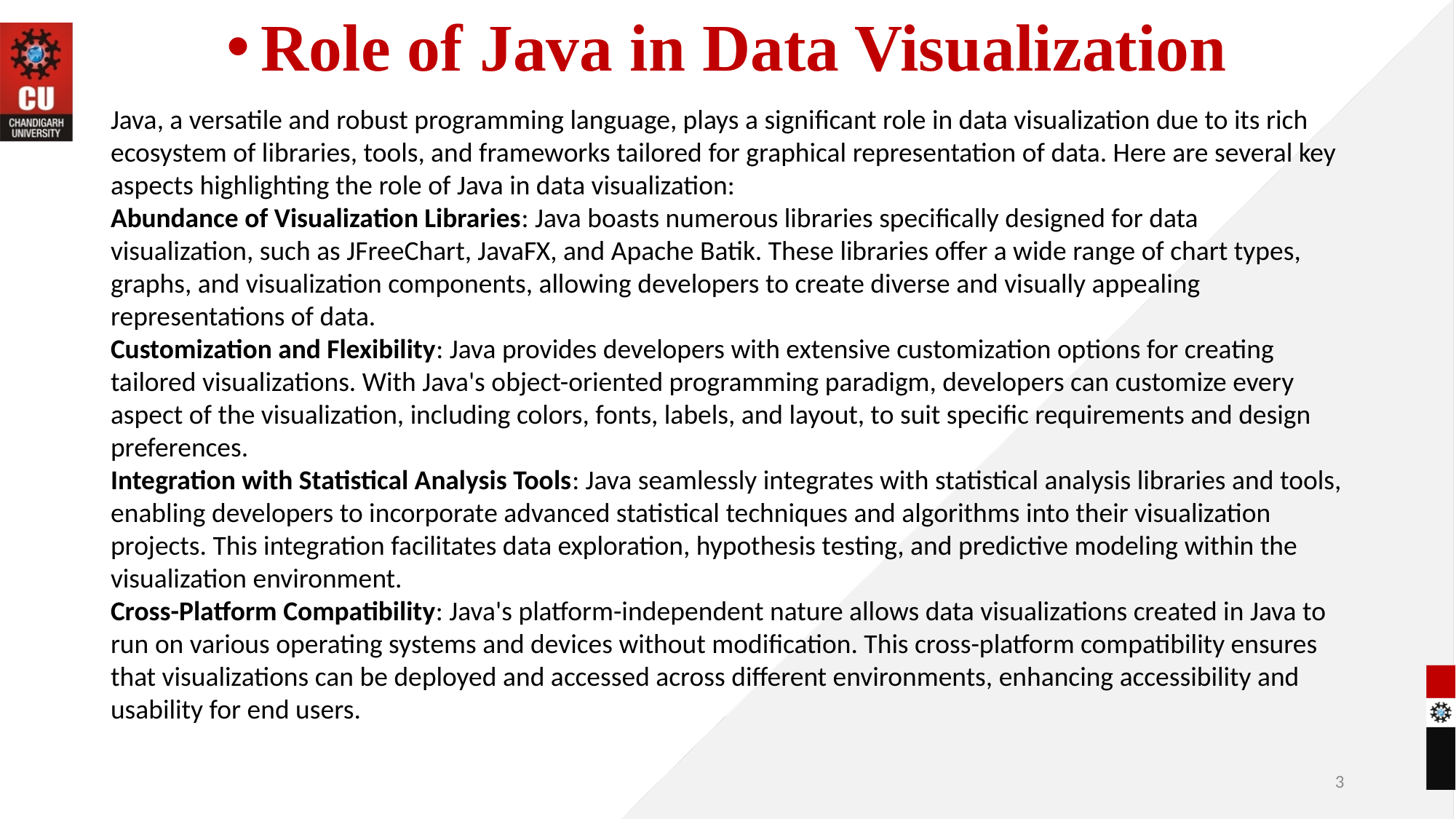

# Role of Java in Data Visualization
Java, a versatile and robust programming language, plays a significant role in data visualization due to its rich ecosystem of libraries, tools, and frameworks tailored for graphical representation of data. Here are several key aspects highlighting the role of Java in data visualization:
Abundance of Visualization Libraries: Java boasts numerous libraries specifically designed for data visualization, such as JFreeChart, JavaFX, and Apache Batik. These libraries offer a wide range of chart types, graphs, and visualization components, allowing developers to create diverse and visually appealing representations of data.
Customization and Flexibility: Java provides developers with extensive customization options for creating tailored visualizations. With Java's object-oriented programming paradigm, developers can customize every aspect of the visualization, including colors, fonts, labels, and layout, to suit specific requirements and design preferences.
Integration with Statistical Analysis Tools: Java seamlessly integrates with statistical analysis libraries and tools, enabling developers to incorporate advanced statistical techniques and algorithms into their visualization projects. This integration facilitates data exploration, hypothesis testing, and predictive modeling within the visualization environment.
Cross-Platform Compatibility: Java's platform-independent nature allows data visualizations created in Java to run on various operating systems and devices without modification. This cross-platform compatibility ensures that visualizations can be deployed and accessed across different environments, enhancing accessibility and usability for end users.
3